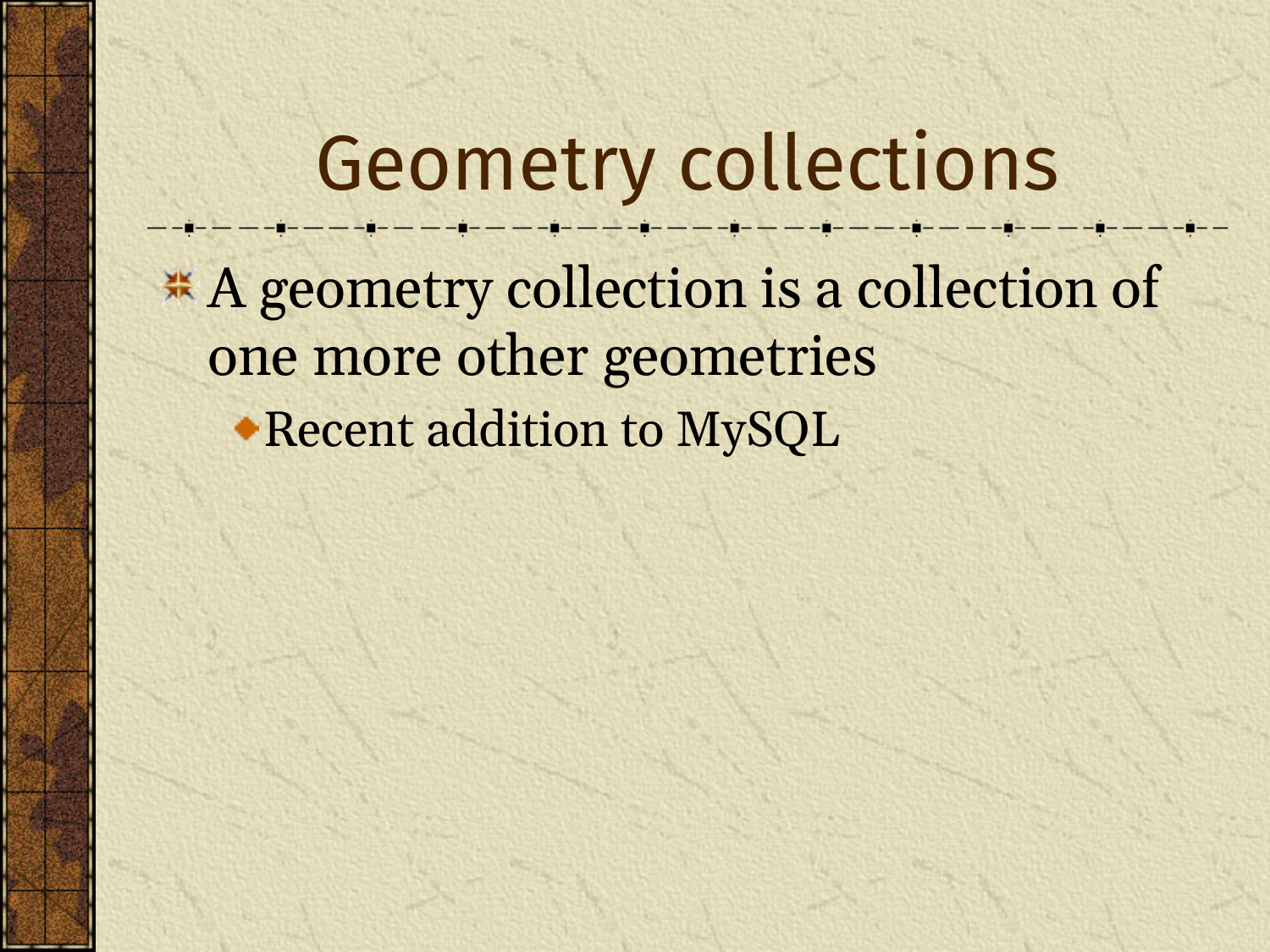

# Geometry collections
A geometry collection is a collection of one more other geometries
Recent addition to MySQL